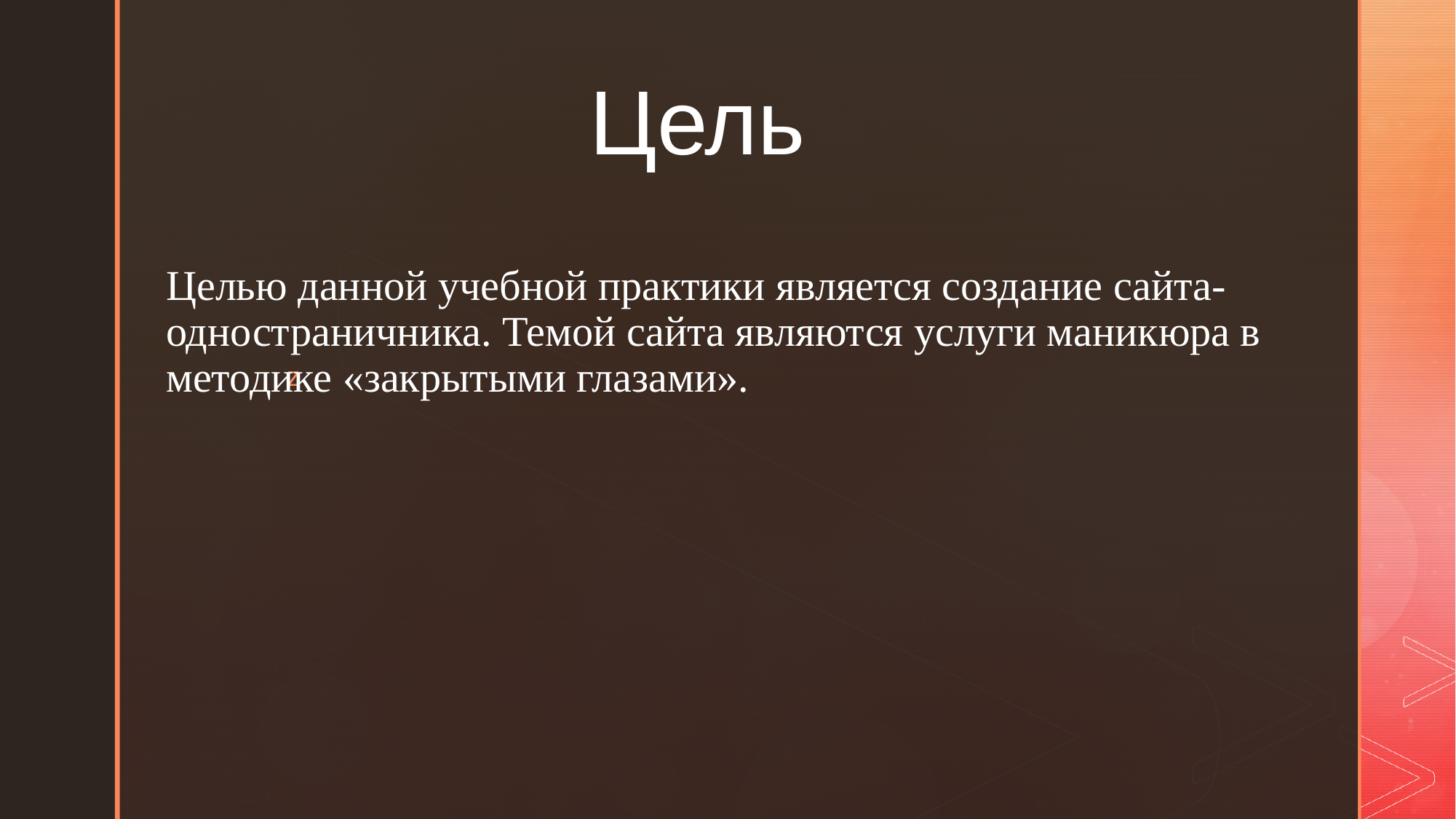

Цель
# Целью данной учебной практики является создание сайта-одностраничника. Темой сайта являются услуги маникюра в методике «закрытыми глазами».